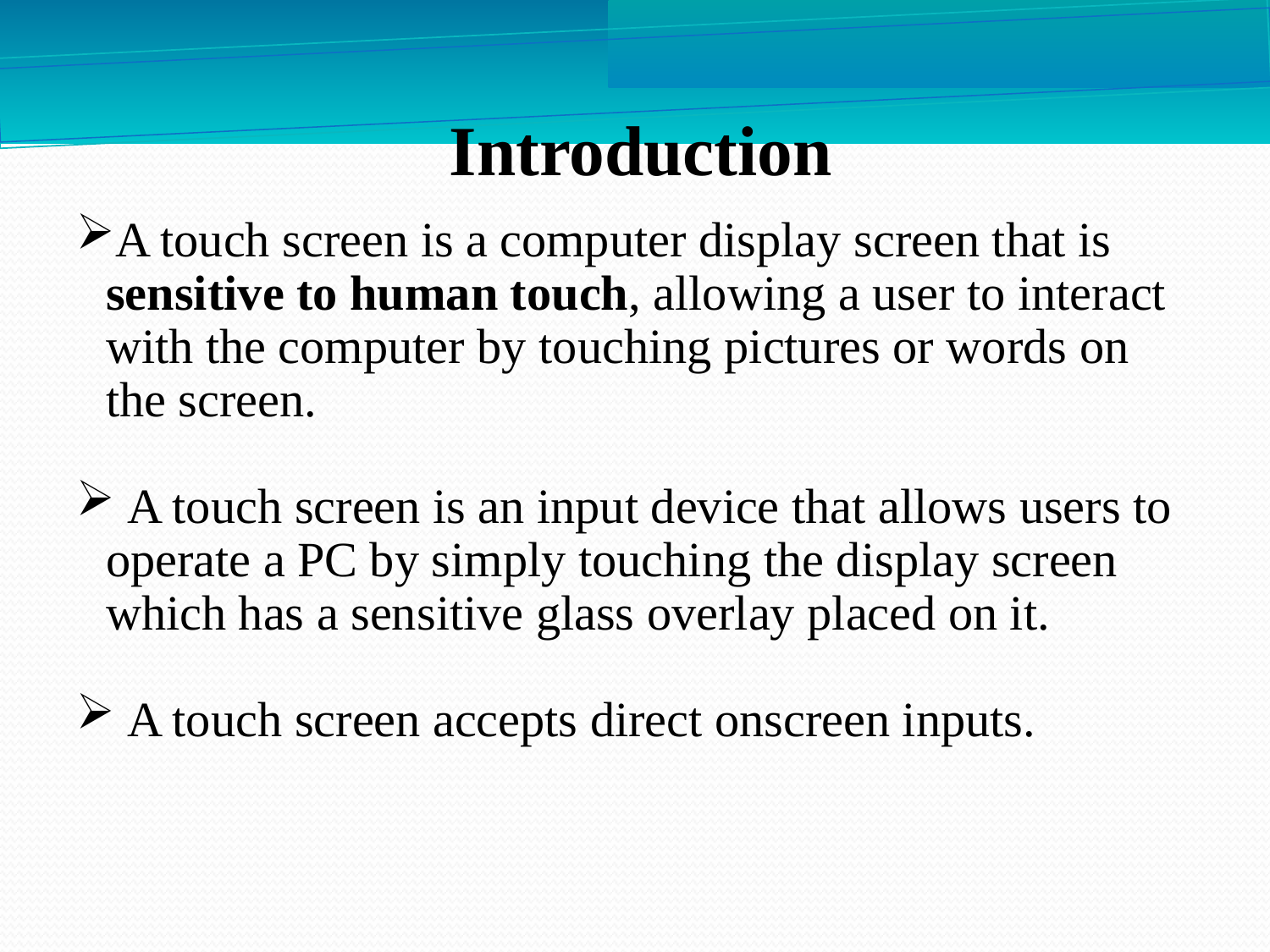

Introduction

A touch screen is a computer display screen that is sensitive to human touch, allowing a user to interact with the computer by touching pictures or words on the screen.

 A touch screen is an input device that allows users to operate a PC by simply touching the display screen which has a sensitive glass overlay placed on it.

 A touch screen accepts direct onscreen inputs.